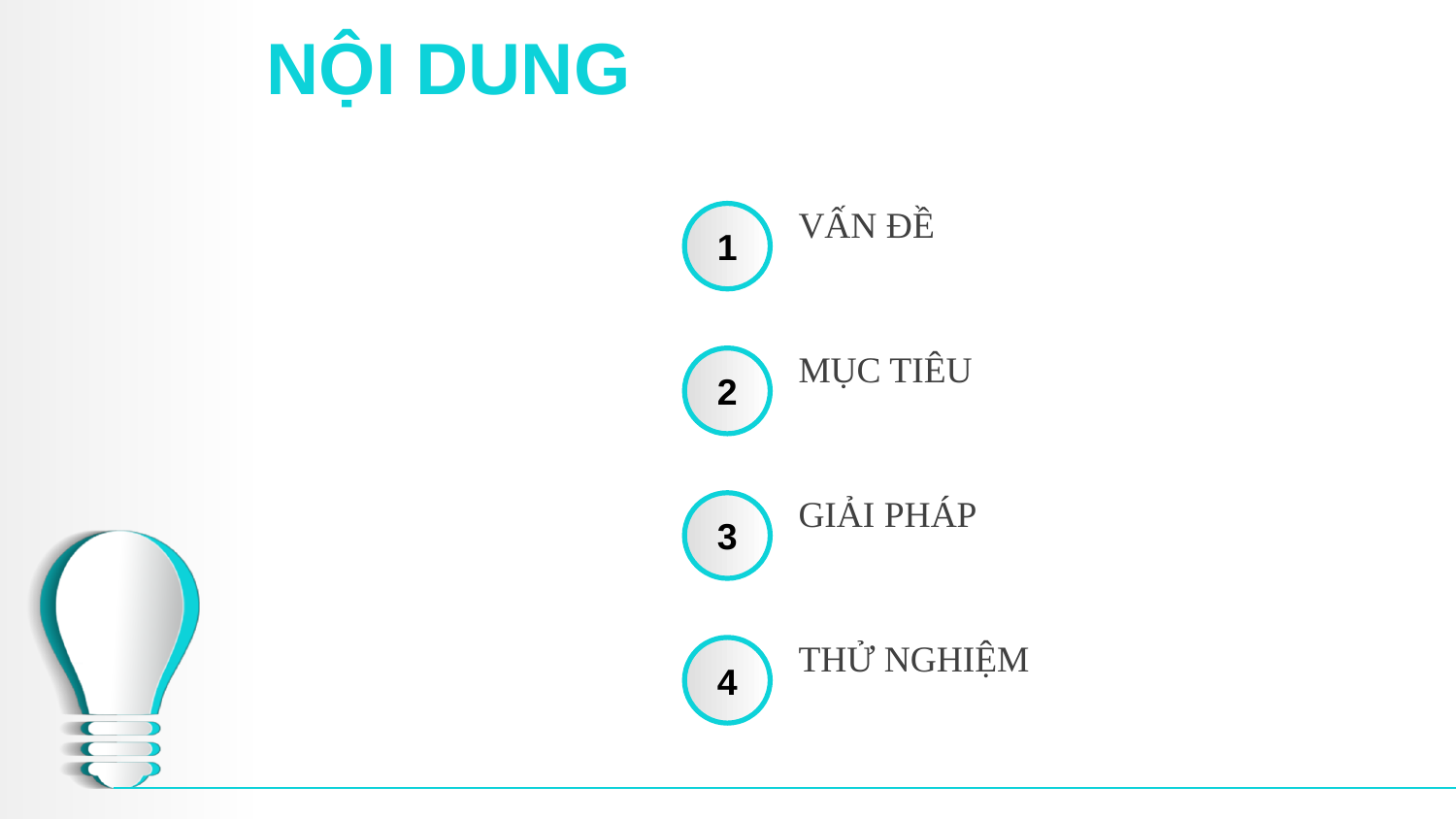

# NỘI DUNG

VẤN ĐỀ

1
MỤC TIÊU

2
GIẢI PHÁP

3
THỬ NGHIỆM

4